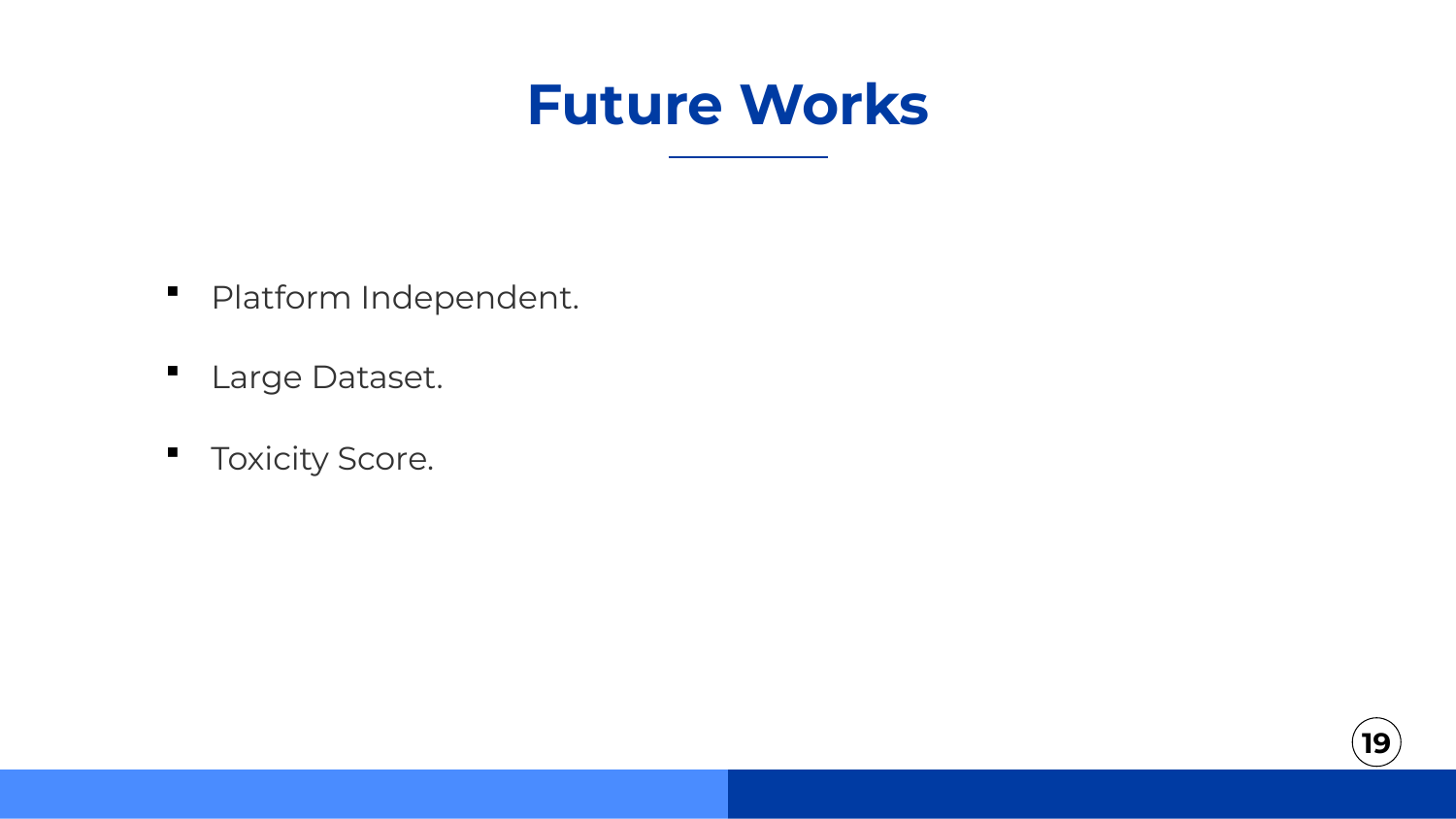

# Future Works
Platform Independent.
Large Dataset.
Toxicity Score.
19